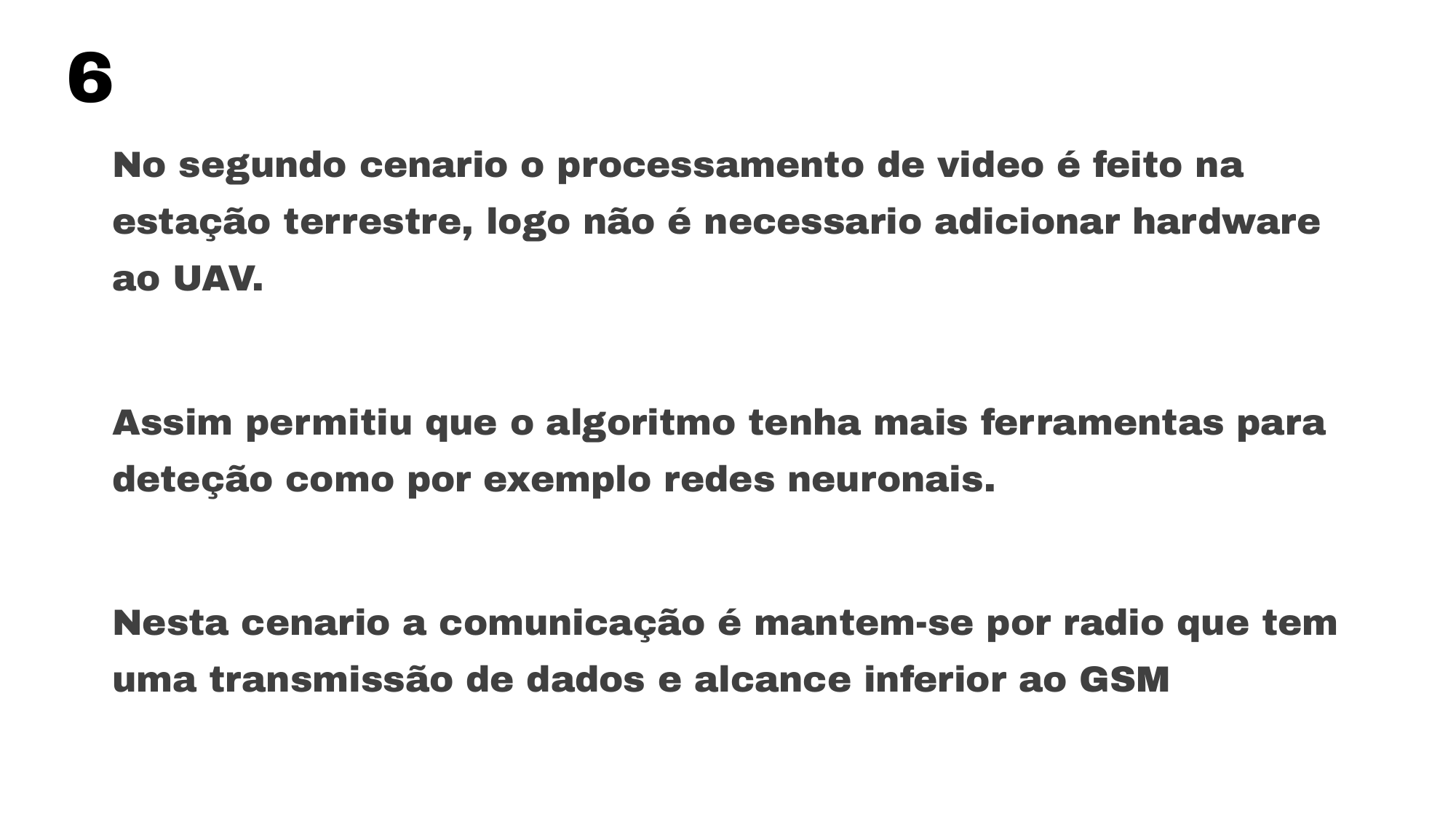

# 6
No segundo cenario o processamento de video é feito na estação terrestre, logo não é necessario adicionar hardware ao UAV.

Assim permitiu que o algoritmo tenha mais ferramentas para deteção como por exemplo redes neuronais.

Nesta cenario a comunicação é mantem-se por radio que tem uma transmissão de dados e alcance inferior ao GSM